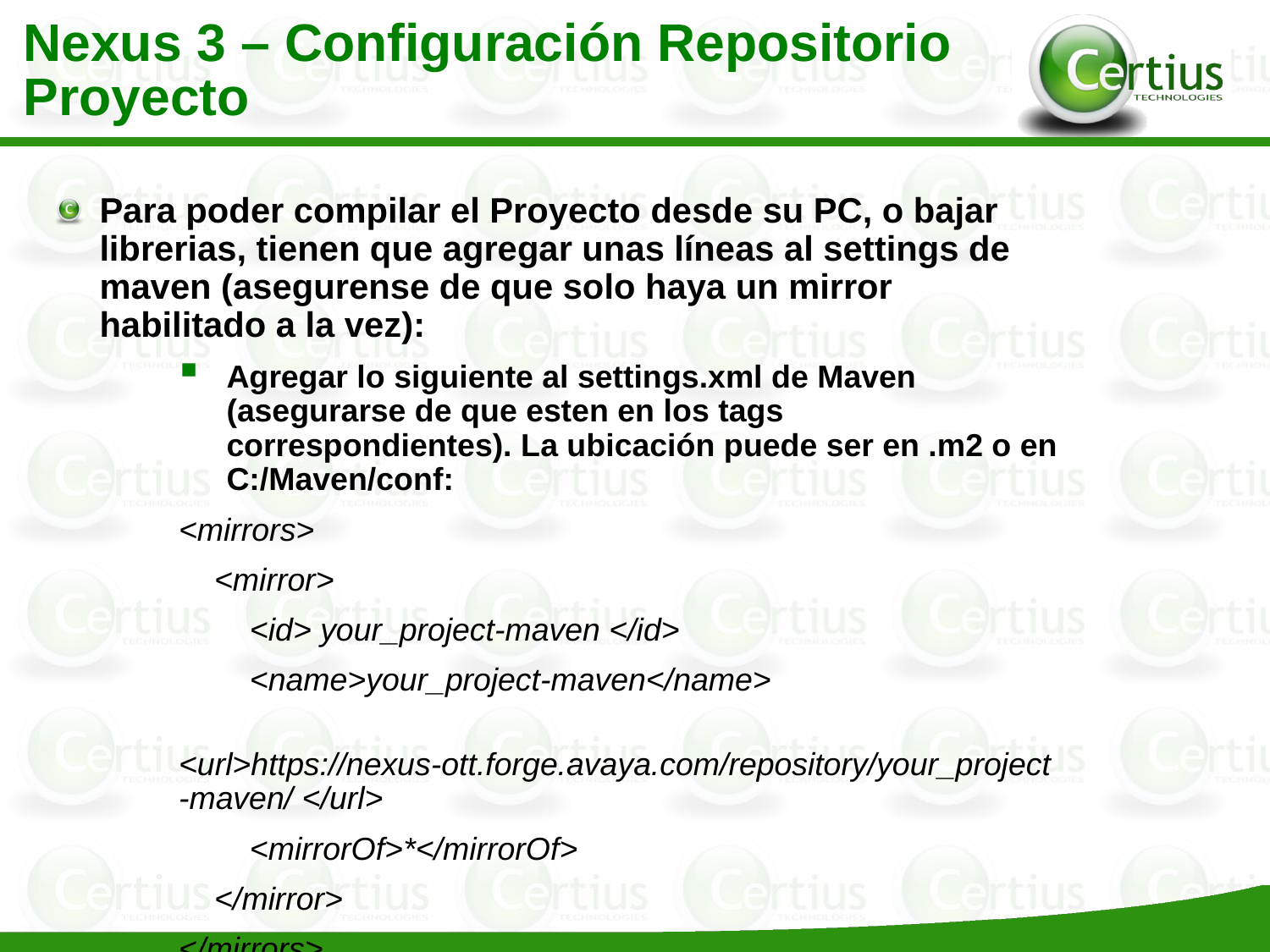

Nexus 3 – Configuración Repositorio Proyecto
Para poder compilar el Proyecto desde su PC, o bajar librerias, tienen que agregar unas líneas al settings de maven (asegurense de que solo haya un mirror habilitado a la vez):
Agregar lo siguiente al settings.xml de Maven (asegurarse de que esten en los tags correspondientes). La ubicación puede ser en .m2 o en C:/Maven/conf:
<mirrors>
    <mirror>
        <id> your_project-maven </id>
        <name>your_project-maven</name>
        <url>https://nexus-ott.forge.avaya.com/repository/your_project-maven/ </url>
        <mirrorOf>*</mirrorOf>
    </mirror>
</mirrors>